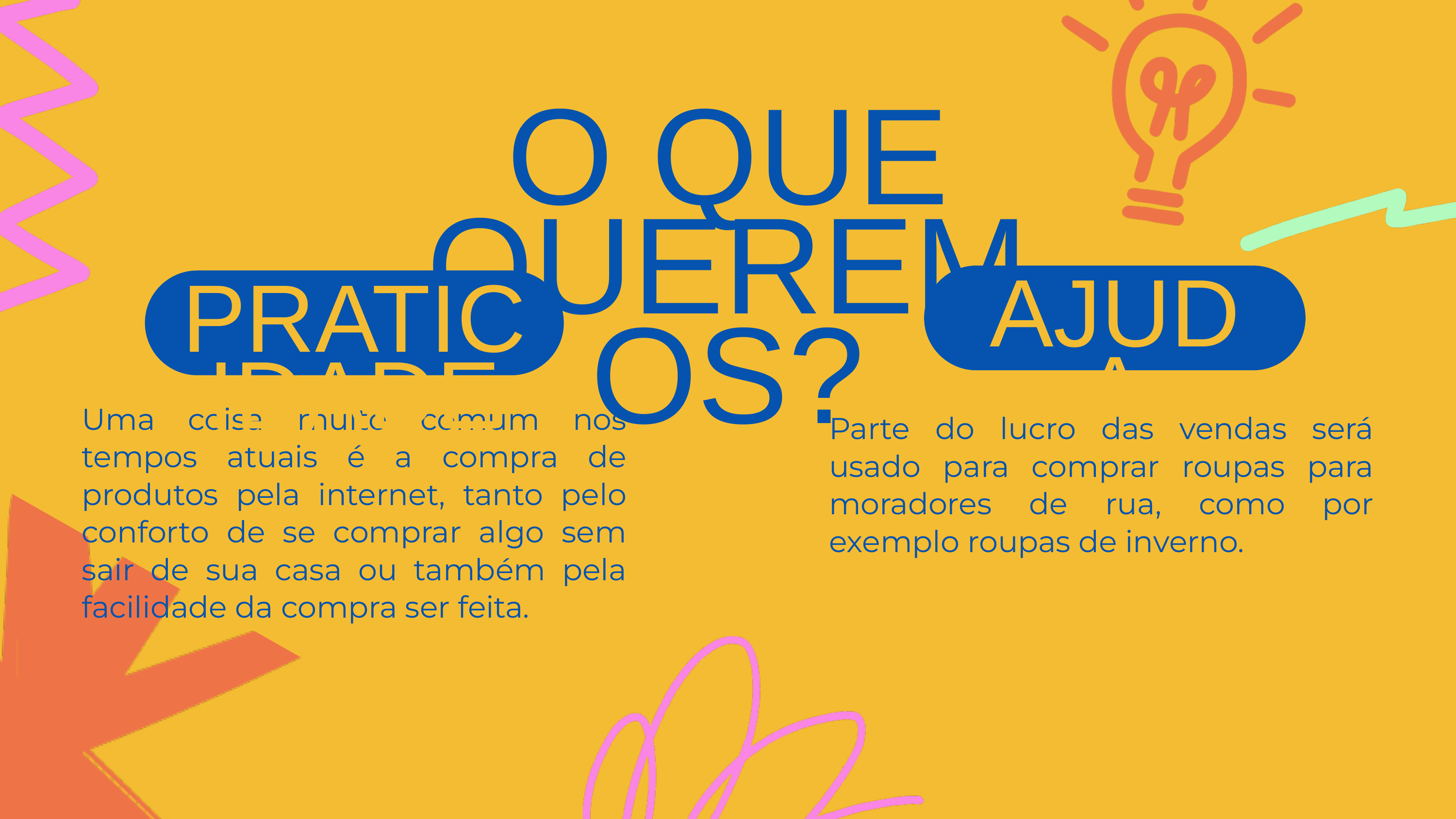

O QUE QUEREMOS?

AJUDA
PRATICIDADE
Uma coisa muito comum nos tempos atuais é a compra de produtos pela internet, tanto pelo conforto de se comprar algo sem sair de sua casa ou também pela facilidade da compra ser feita.
Parte do lucro das vendas será usado para comprar roupas para moradores de rua, como por exemplo roupas de inverno.